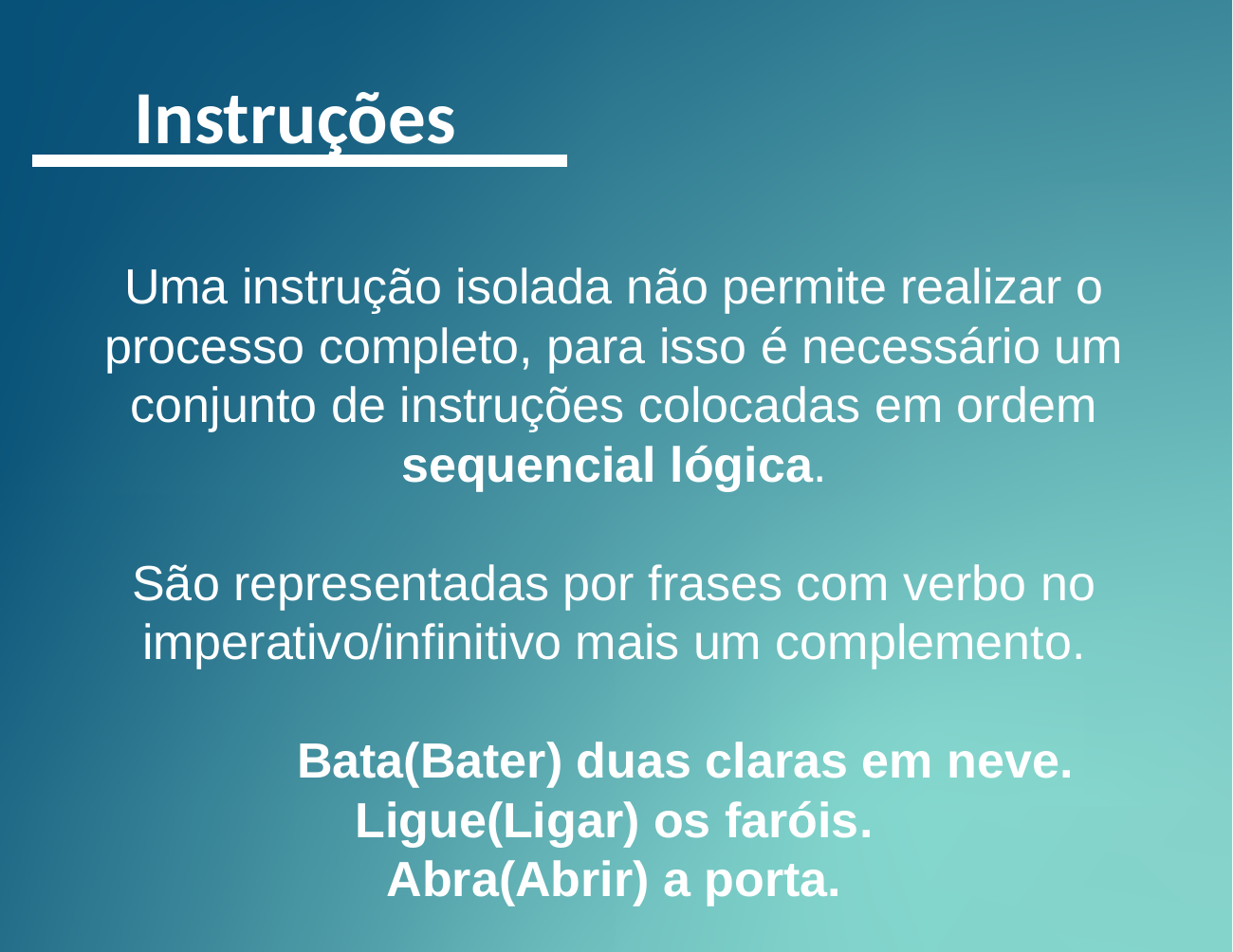

Instruções
Uma instrução isolada não permite realizar o processo completo, para isso é necessário um conjunto de instruções colocadas em ordem sequencial lógica.

São representadas por frases com verbo no imperativo/infinitivo mais um complemento.

	Bata(Bater) duas claras em neve.
Ligue(Ligar) os faróis.
Abra(Abrir) a porta.